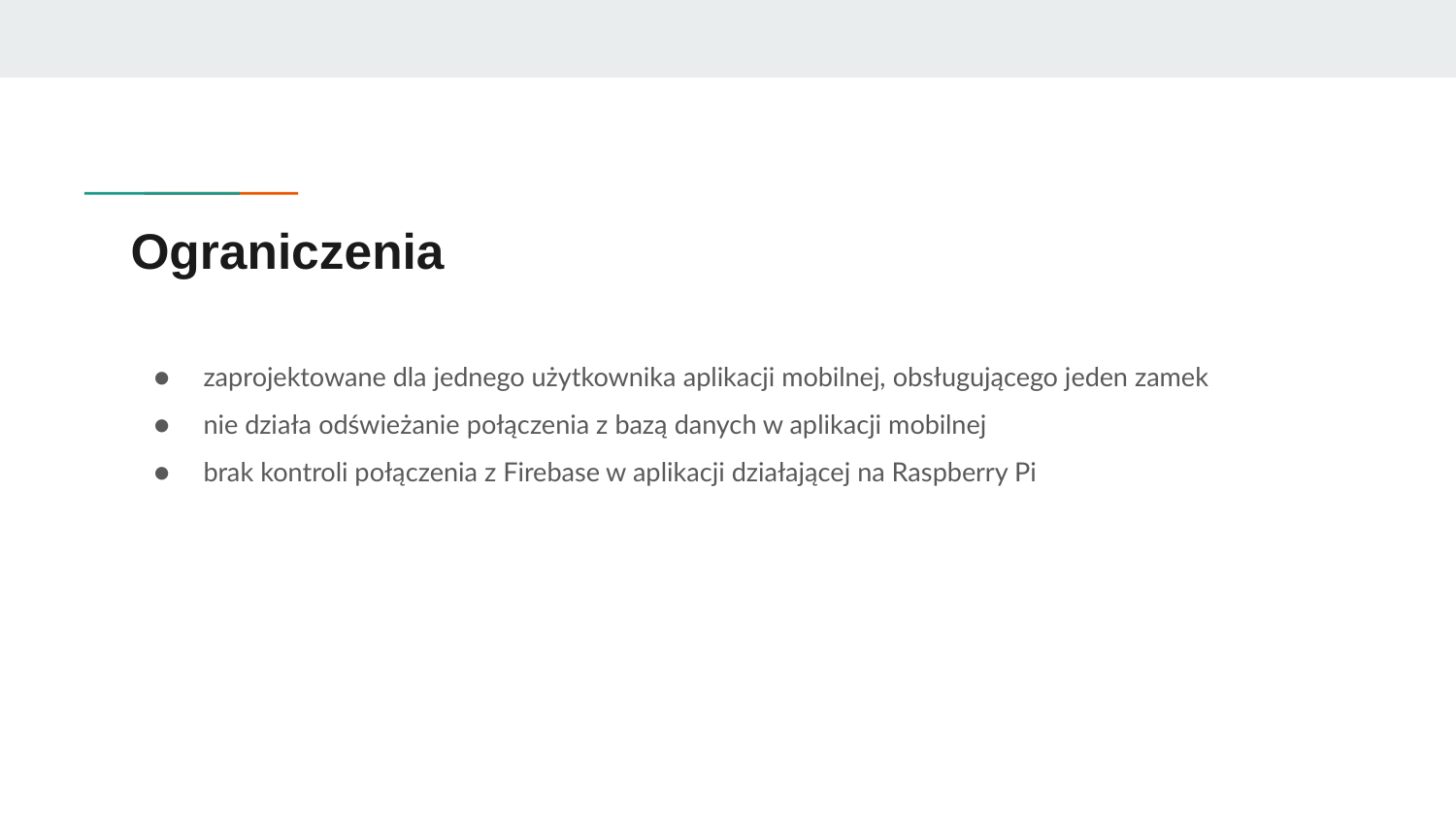

# Ograniczenia
zaprojektowane dla jednego użytkownika aplikacji mobilnej, obsługującego jeden zamek
nie działa odświeżanie połączenia z bazą danych w aplikacji mobilnej
brak kontroli połączenia z Firebase w aplikacji działającej na Raspberry Pi